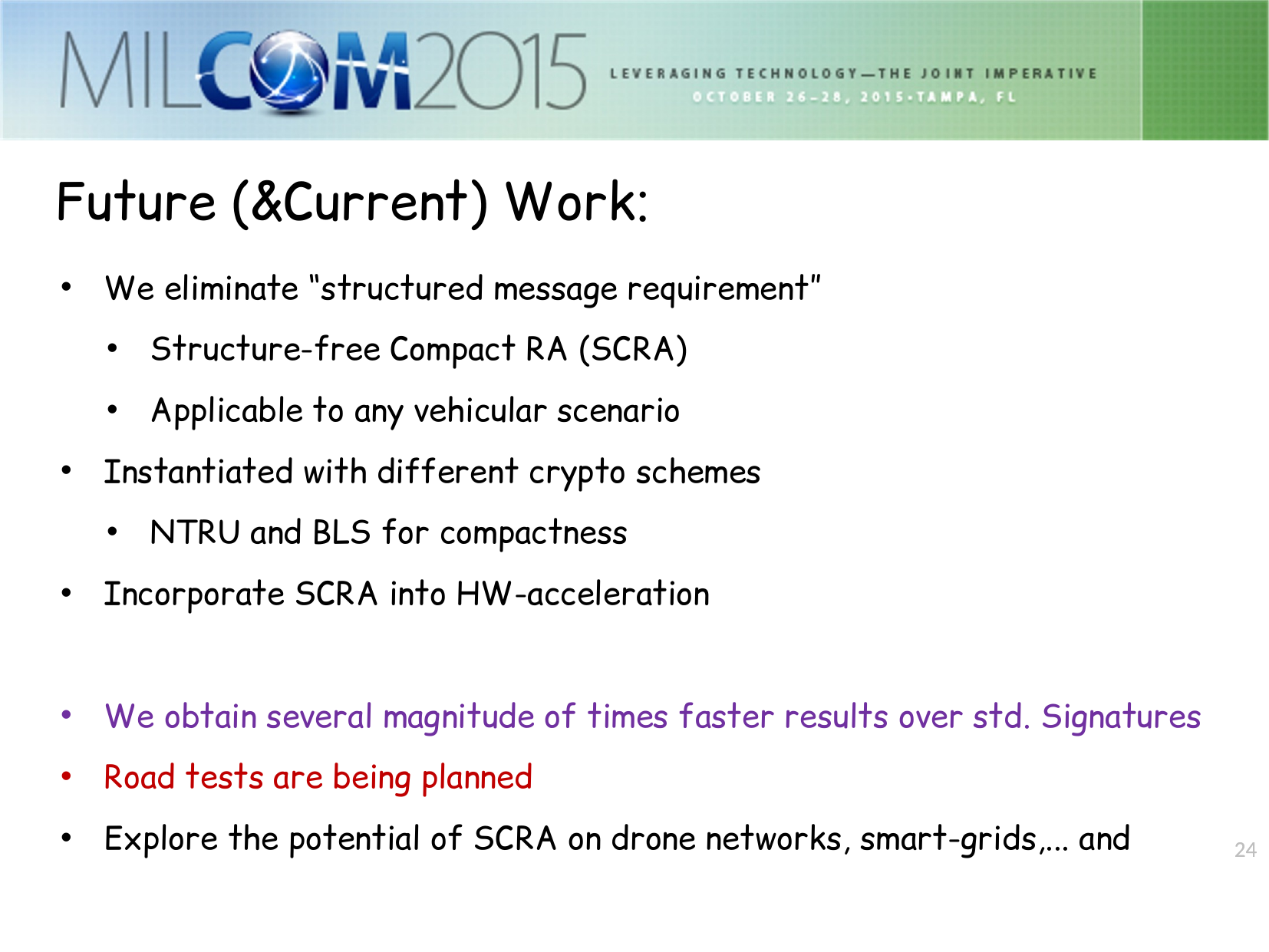

Future (&Current) Work:
We eliminate “structured message requirement”
Structure-free Compact RA (SCRA)
Applicable to any vehicular scenario
Instantiated with different crypto schemes
NTRU and BLS for compactness
Incorporate SCRA into HW-acceleration

We obtain several magnitude of times faster results over std. Signatures
Road tests are being planned
Explore the potential of SCRA on drone networks, smart-grids,... and